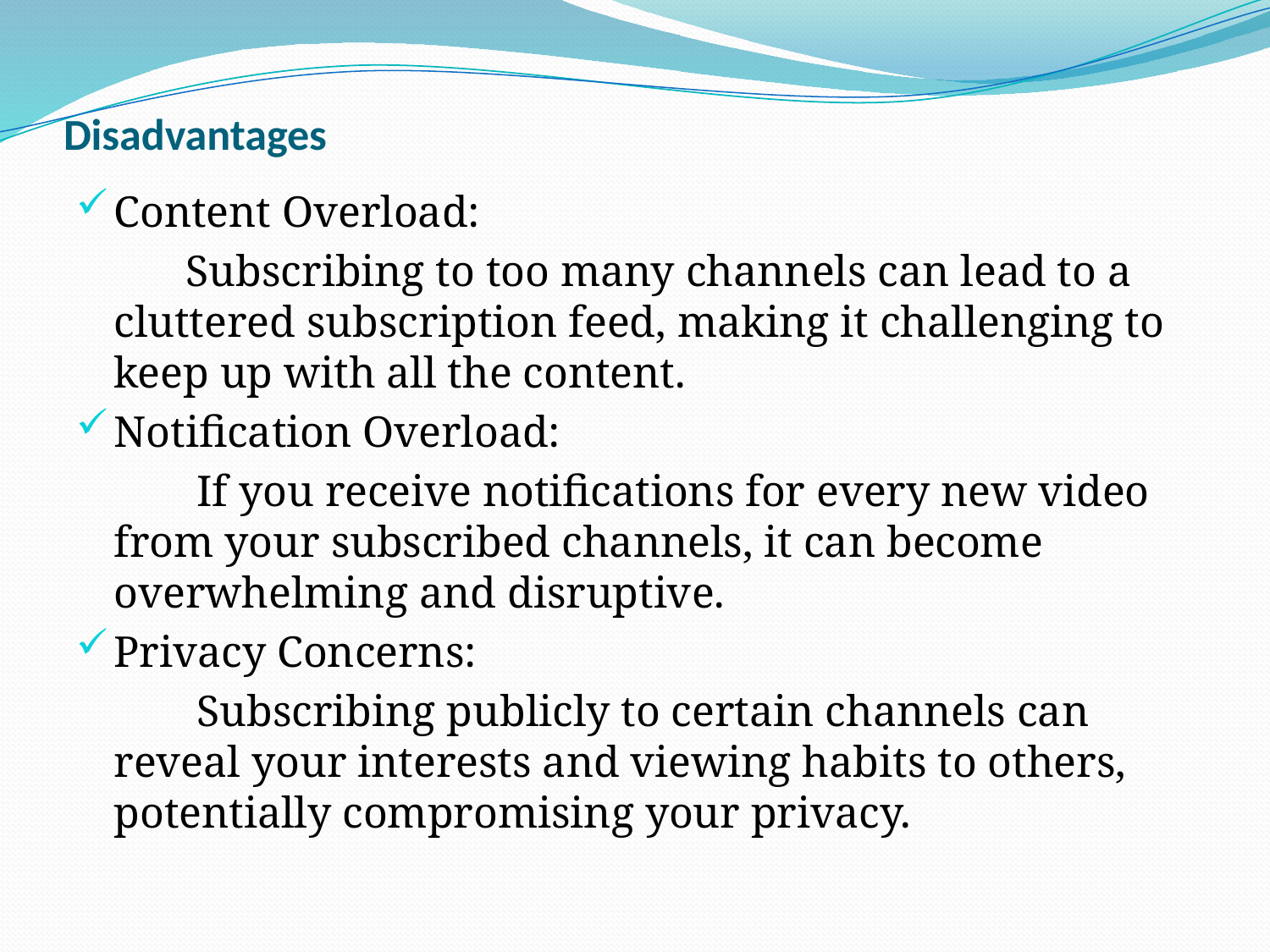

# Disadvantages
Content Overload:
          Subscribing to too many channels can lead to a cluttered subscription feed, making it challenging to keep up with all the content.
Notification Overload:
           If you receive notifications for every new video from your subscribed channels, it can become overwhelming and disruptive.
Privacy Concerns:
           Subscribing publicly to certain channels can reveal your interests and viewing habits to others, potentially compromising your privacy.